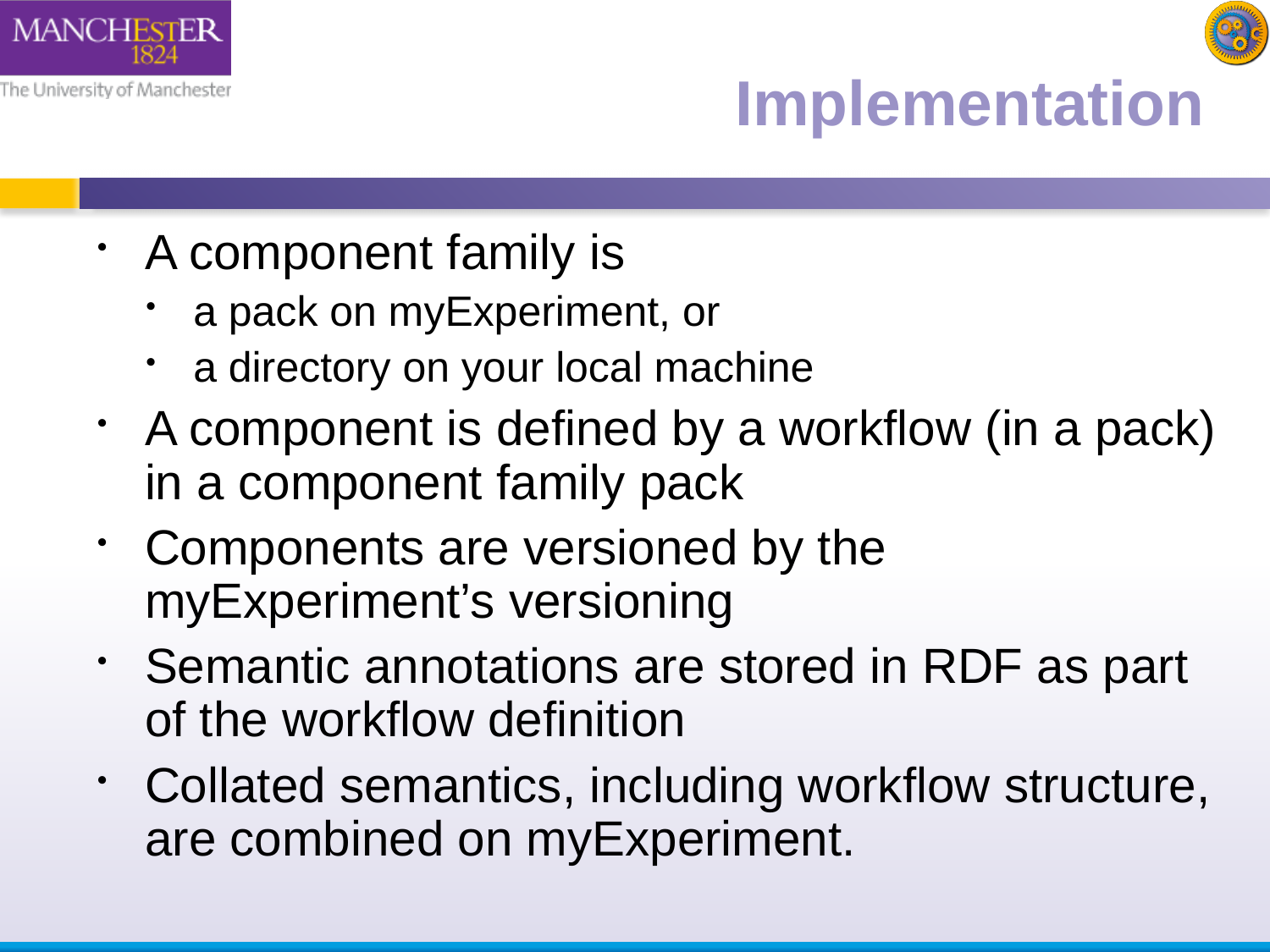

# Implementation
A component family is
a pack on myExperiment, or
a directory on your local machine
A component is defined by a workflow (in a pack) in a component family pack
Components are versioned by the myExperiment’s versioning
Semantic annotations are stored in RDF as part of the workflow definition
Collated semantics, including workflow structure, are combined on myExperiment.